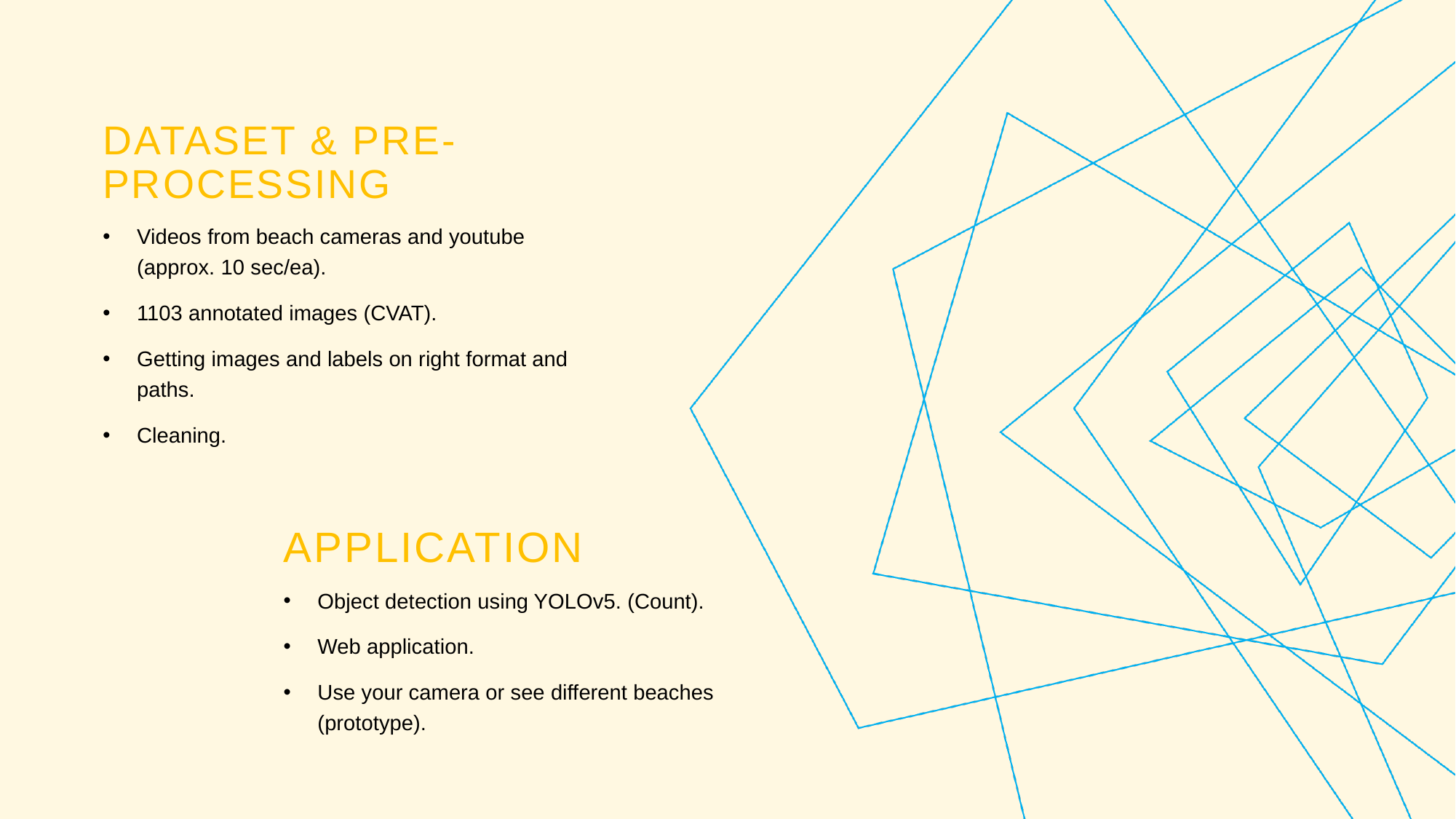

DATASET & PRE-PROCESSINg
Videos from beach cameras and youtube (approx. 10 sec/ea).
1103 annotated images (CVAT).
Getting images and labels on right format and paths.
Cleaning.

APPLICATION
Object detection using YOLOv5. (Count).
Web application.
Use your camera or see different beaches (prototype).